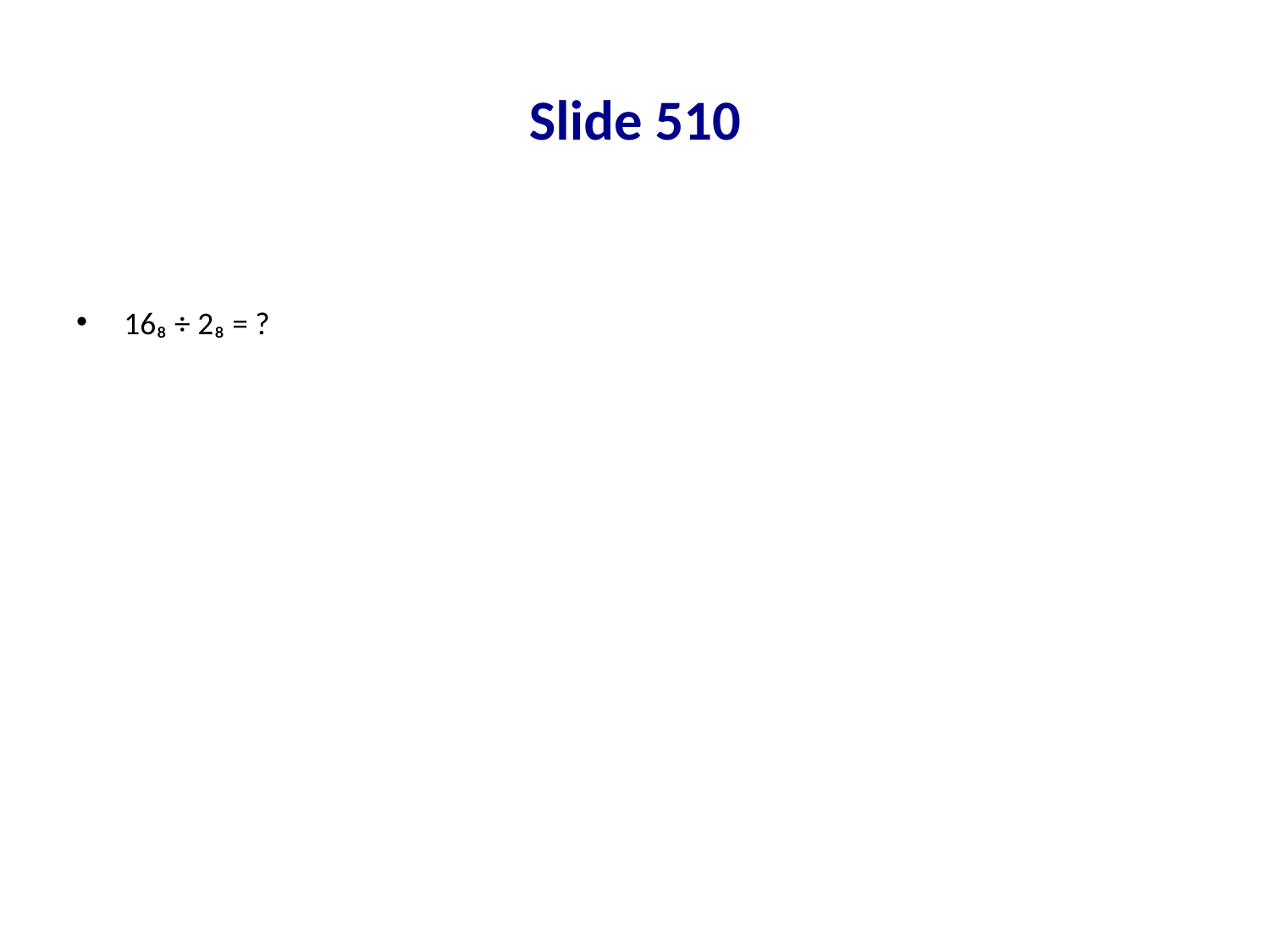

# Slide 510

16₈ ÷ 2₈ = ?